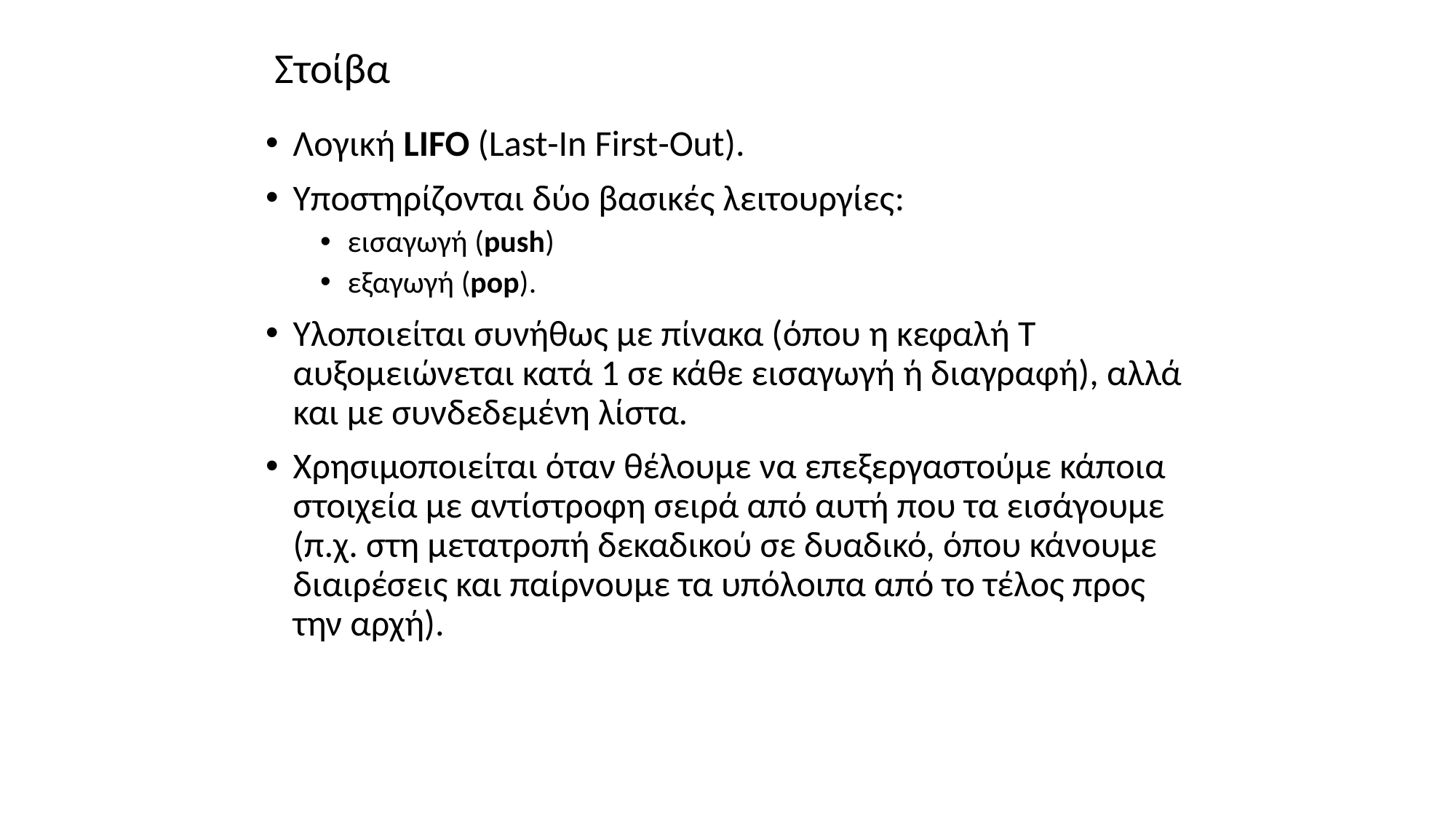

# Στοίβα
Λογική LIFO (Last-In First-Out).
Υποστηρίζονται δύο βασικές λειτουργίες:
εισαγωγή (push)
εξαγωγή (pop).
Υλοποιείται συνήθως με πίνακα (όπου η κεφαλή T αυξομειώνεται κατά 1 σε κάθε εισαγωγή ή διαγραφή), αλλά και με συνδεδεμένη λίστα.
Χρησιμοποιείται όταν θέλουμε να επεξεργαστούμε κάποια στοιχεία με αντίστροφη σειρά από αυτή που τα εισάγουμε (π.χ. στη μετατροπή δεκαδικού σε δυαδικό, όπου κάνουμε διαιρέσεις και παίρνουμε τα υπόλοιπα από το τέλος προς την αρχή).